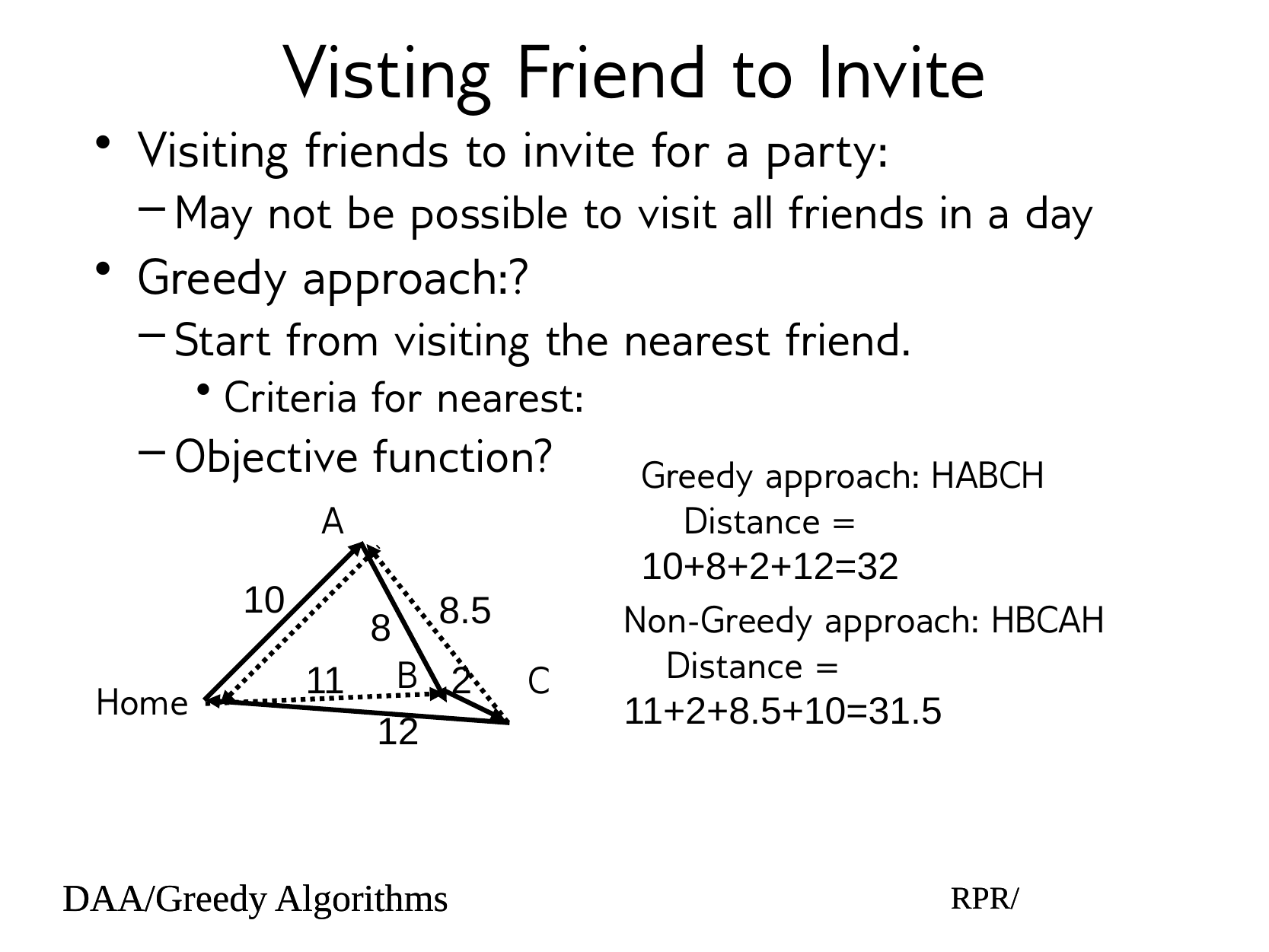

# Visting Friend to Invite
Visiting friends to invite for a party:
May not be possible to visit all friends in a day
Greedy approach:?
Start from visiting the nearest friend.
Criteria for nearest:
Objective function?
Greedy approach: HABCH
Distance = 10+8+2+12=32
A

10
8.5
8
B
C
11
2
Home

12
Non-Greedy approach: HBCAH
Distance = 11+2+8.5+10=31.5
DAA/Greedy Algorithms
RPR/
6